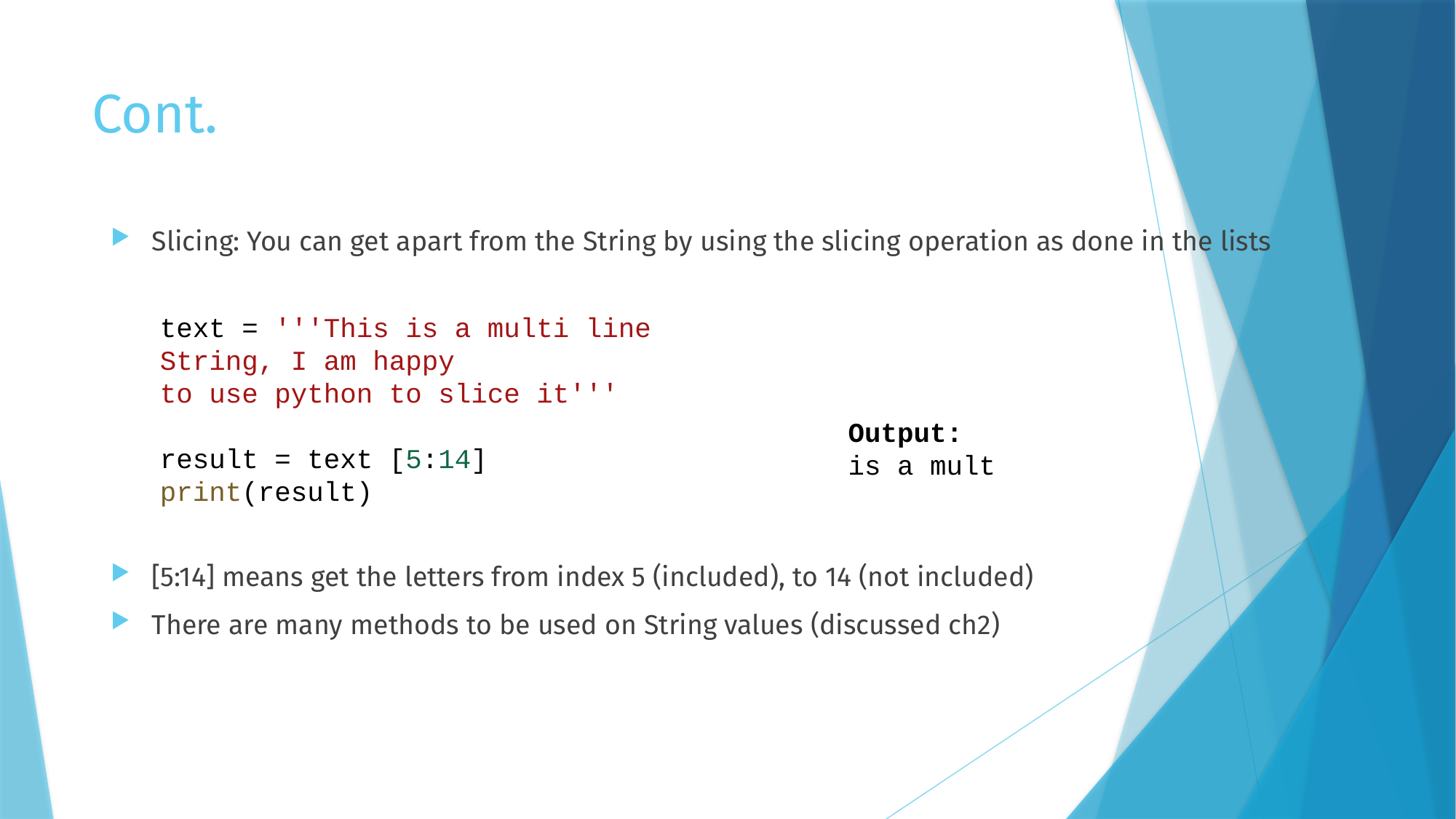

# Cont.
Slicing: You can get apart from the String by using the slicing operation as done in the lists

[5:14] means get the letters from index 5 (included), to 14 (not included)
There are many methods to be used on String values (discussed ch2)
text = '''This is a multi line
String, I am happy
to use python to slice it'''
result = text [5:14]
print(result)
Output:
is a mult